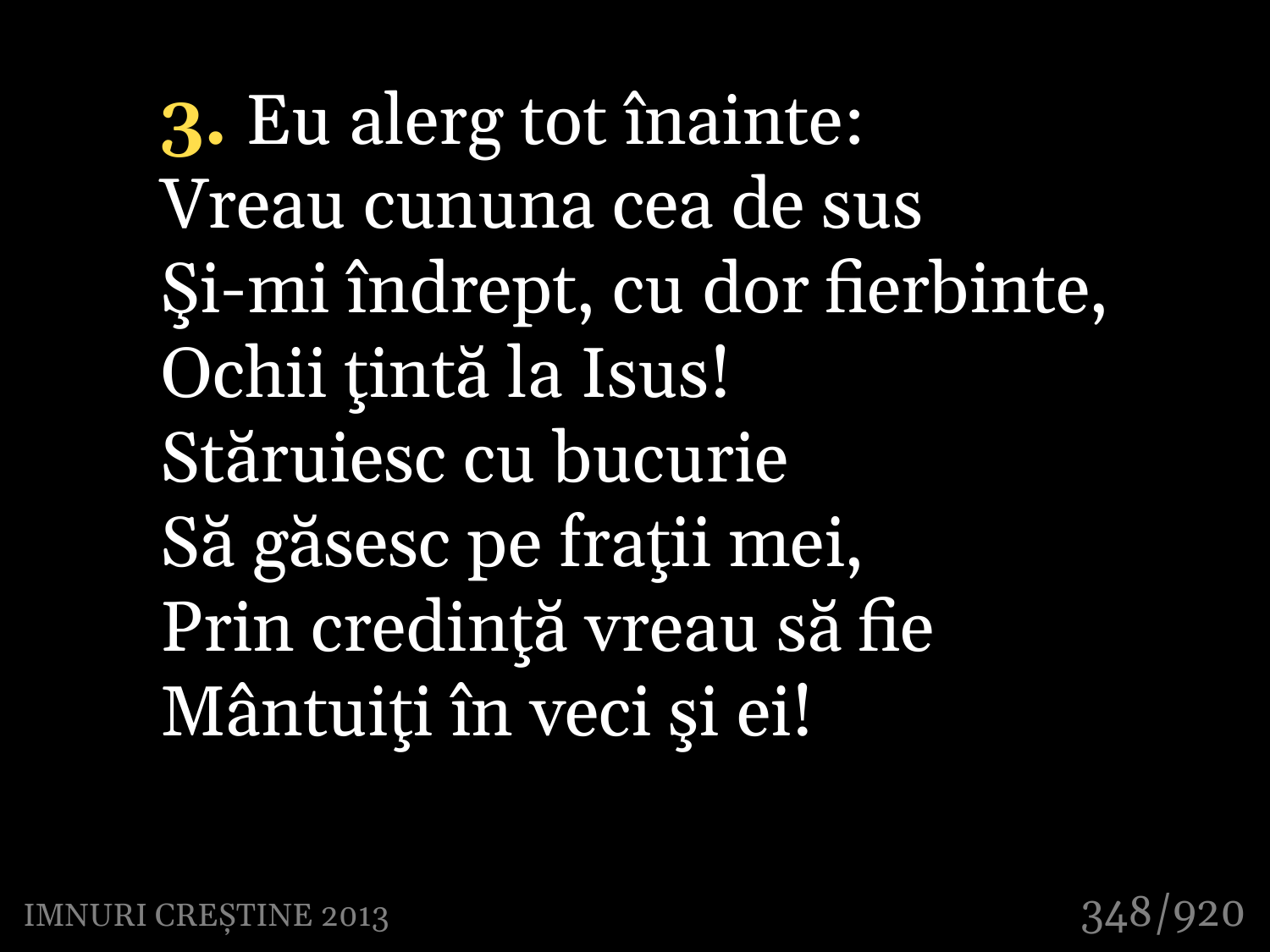

3. Eu alerg tot înainte:
Vreau cununa cea de sus
Şi-mi îndrept, cu dor fierbinte,
Ochii ţintă la Isus!
Stăruiesc cu bucurie
Să găsesc pe fraţii mei,
Prin credinţă vreau să fie
Mântuiţi în veci şi ei!
348/920
IMNURI CREȘTINE 2013